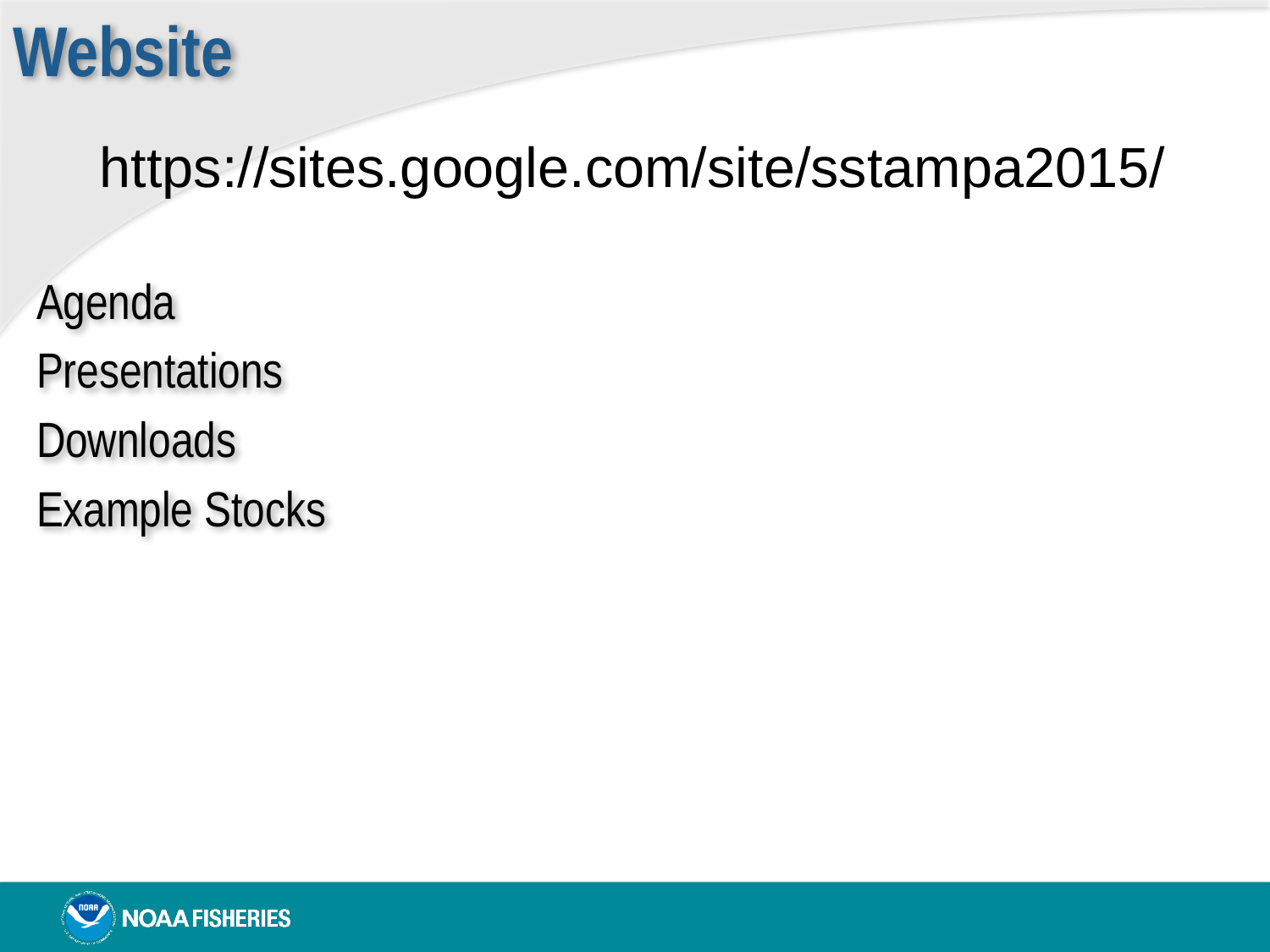

Website
https://sites.google.com/site/sstampa2015/
Agenda
Presentations
Downloads
Example Stocks